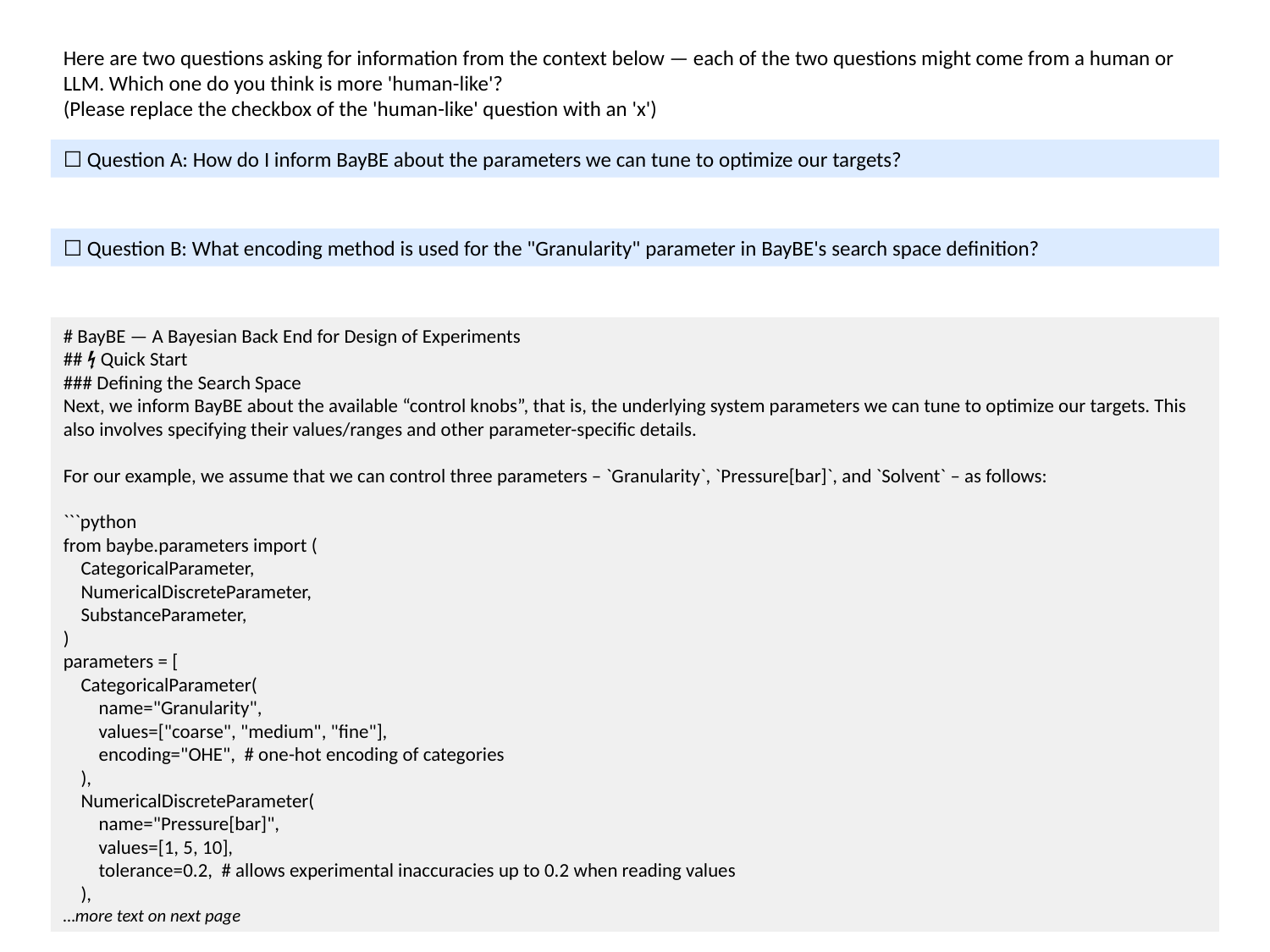

Here are two questions asking for information from the context below — each of the two questions might come from a human or LLM. Which one do you think is more 'human-like'?
(Please replace the checkbox of the 'human-like' question with an 'x')
☐ Question A: How do I inform BayBE about the parameters we can tune to optimize our targets?
☐ Question B: What encoding method is used for the "Granularity" parameter in BayBE's search space definition?
# BayBE — A Bayesian Back End for Design of Experiments
## ⚡ Quick Start
### Defining the Search Space
Next, we inform BayBE about the available “control knobs”, that is, the underlying system parameters we can tune to optimize our targets. This also involves specifying their values/ranges and other parameter-specific details.

For our example, we assume that we can control three parameters – `Granularity`, `Pressure[bar]`, and `Solvent` – as follows:

```python
from baybe.parameters import (
    CategoricalParameter,
    NumericalDiscreteParameter,
    SubstanceParameter,
)
parameters = [
    CategoricalParameter(
        name="Granularity",
        values=["coarse", "medium", "fine"],
        encoding="OHE",  # one-hot encoding of categories
    ),
    NumericalDiscreteParameter(
        name="Pressure[bar]",
        values=[1, 5, 10],
        tolerance=0.2,  # allows experimental inaccuracies up to 0.2 when reading values
    ),
…more text on next page